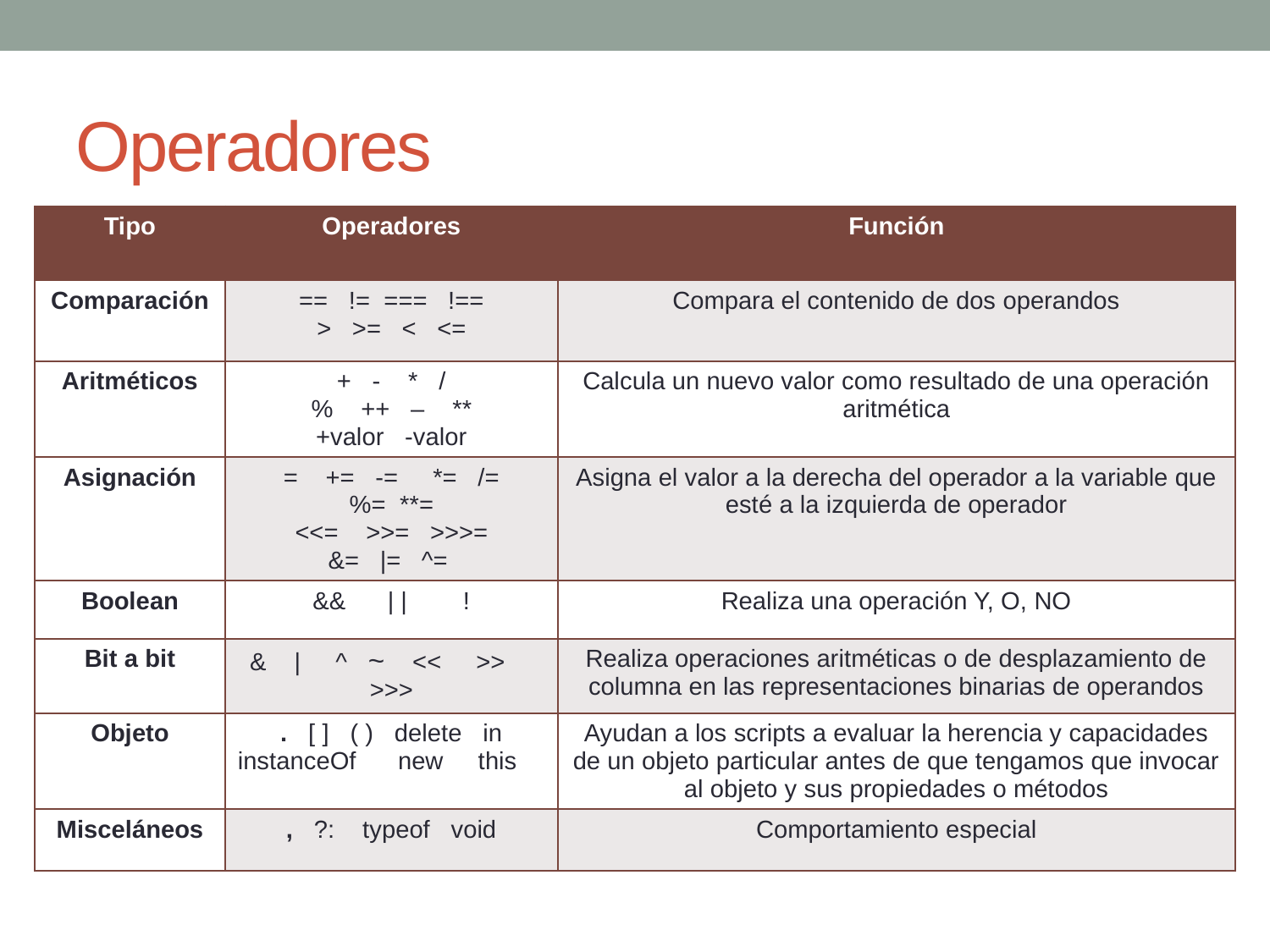

Operadores
| Tipo | Operadores | Función |
| --- | --- | --- |
| Comparación | == != === !== > >= < <= | Compara el contenido de dos operandos |
| Aritméticos | + - \* / % ++ – \*\* +valor -valor | Calcula un nuevo valor como resultado de una operación aritmética |
| Asignación | = += -= \*= /= %= \*\*= <<= >>= >>>= &= |= ^= | Asigna el valor a la derecha del operador a la variable que esté a la izquierda de operador |
| Boolean | && | | ! | Realiza una operación Y, O, NO |
| Bit a bit | & | ^ ~ << >> >>> | Realiza operaciones aritméticas o de desplazamiento de columna en las representaciones binarias de operandos |
| Objeto | . [ ] ( ) delete in instanceOf new this | Ayudan a los scripts a evaluar la herencia y capacidades de un objeto particular antes de que tengamos que invocar al objeto y sus propiedades o métodos |
| Misceláneos | , ?: typeof void | Comportamiento especial |